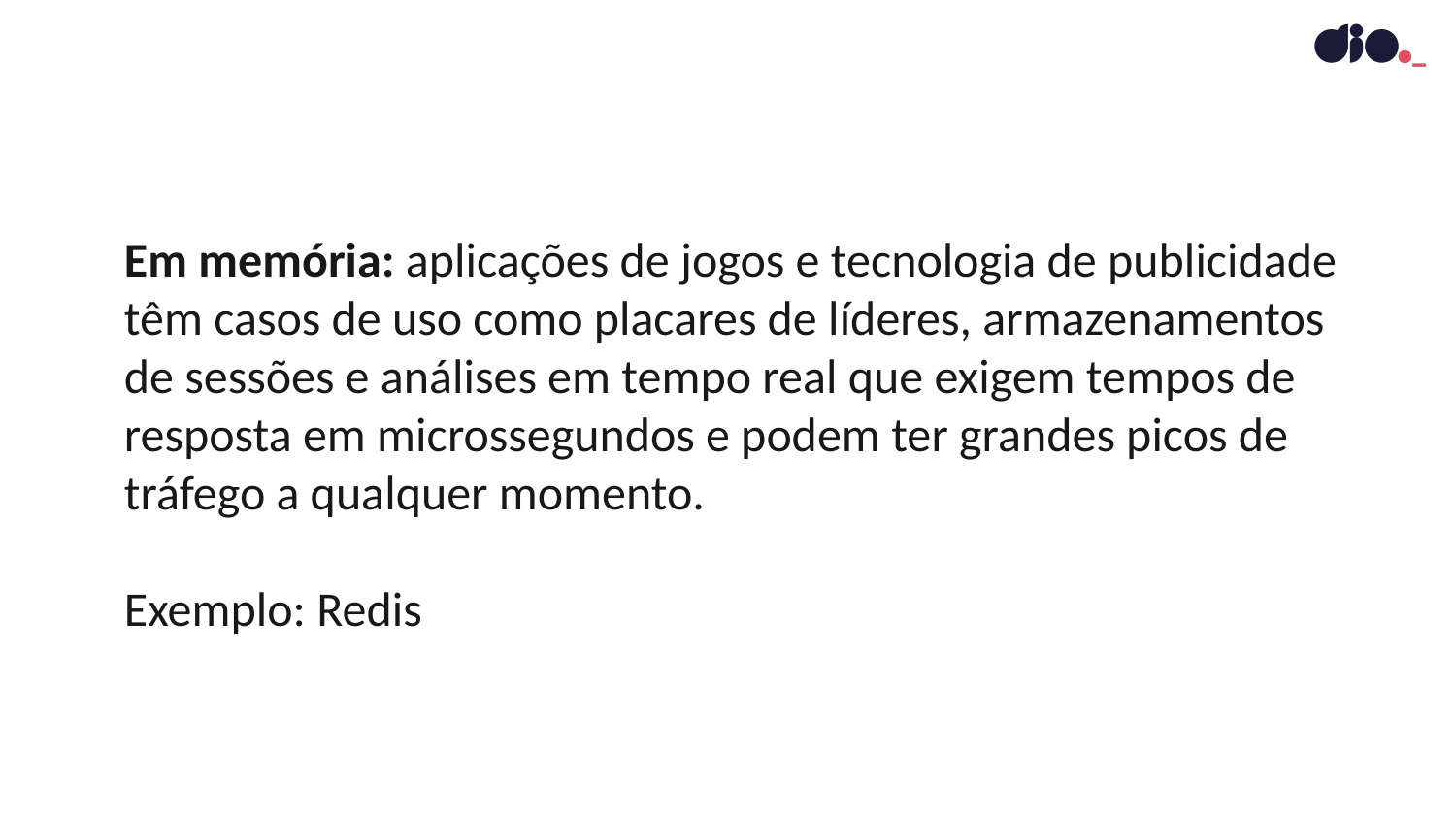

Em memória: aplicações de jogos e tecnologia de publicidade têm casos de uso como placares de líderes, armazenamentos de sessões e análises em tempo real que exigem tempos de resposta em microssegundos e podem ter grandes picos de tráfego a qualquer momento.

Exemplo: Redis